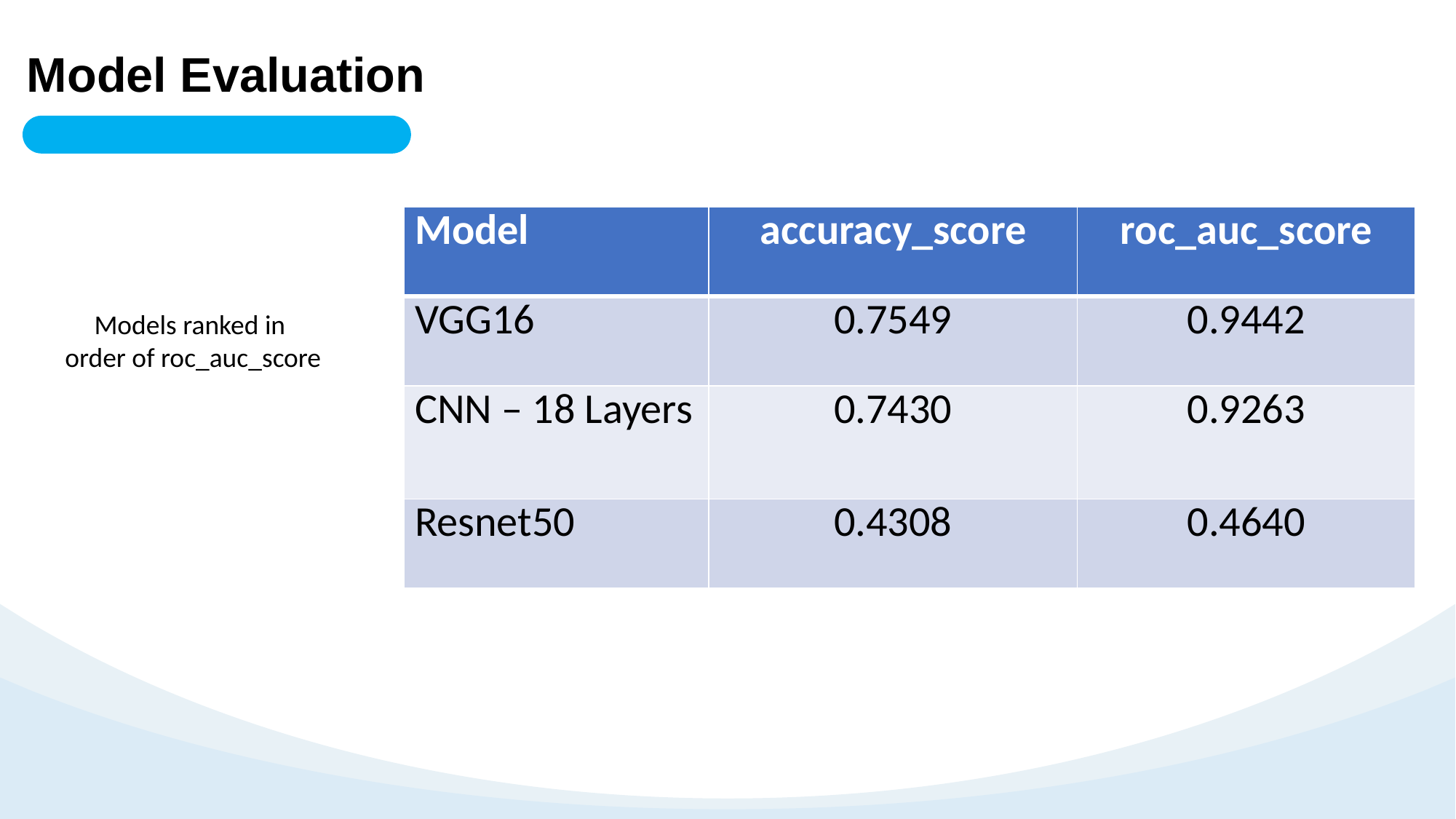

# Model Evaluation

| Model | accuracy\_score | roc\_auc\_score |
| --- | --- | --- |
| VGG16 | 0.7549 | 0.9442 |
| CNN – 18 Layers | 0.7430 | 0.9263 |
| Resnet50 | 0.4308 | 0.4640 |

Models ranked in
 order of roc_auc_score